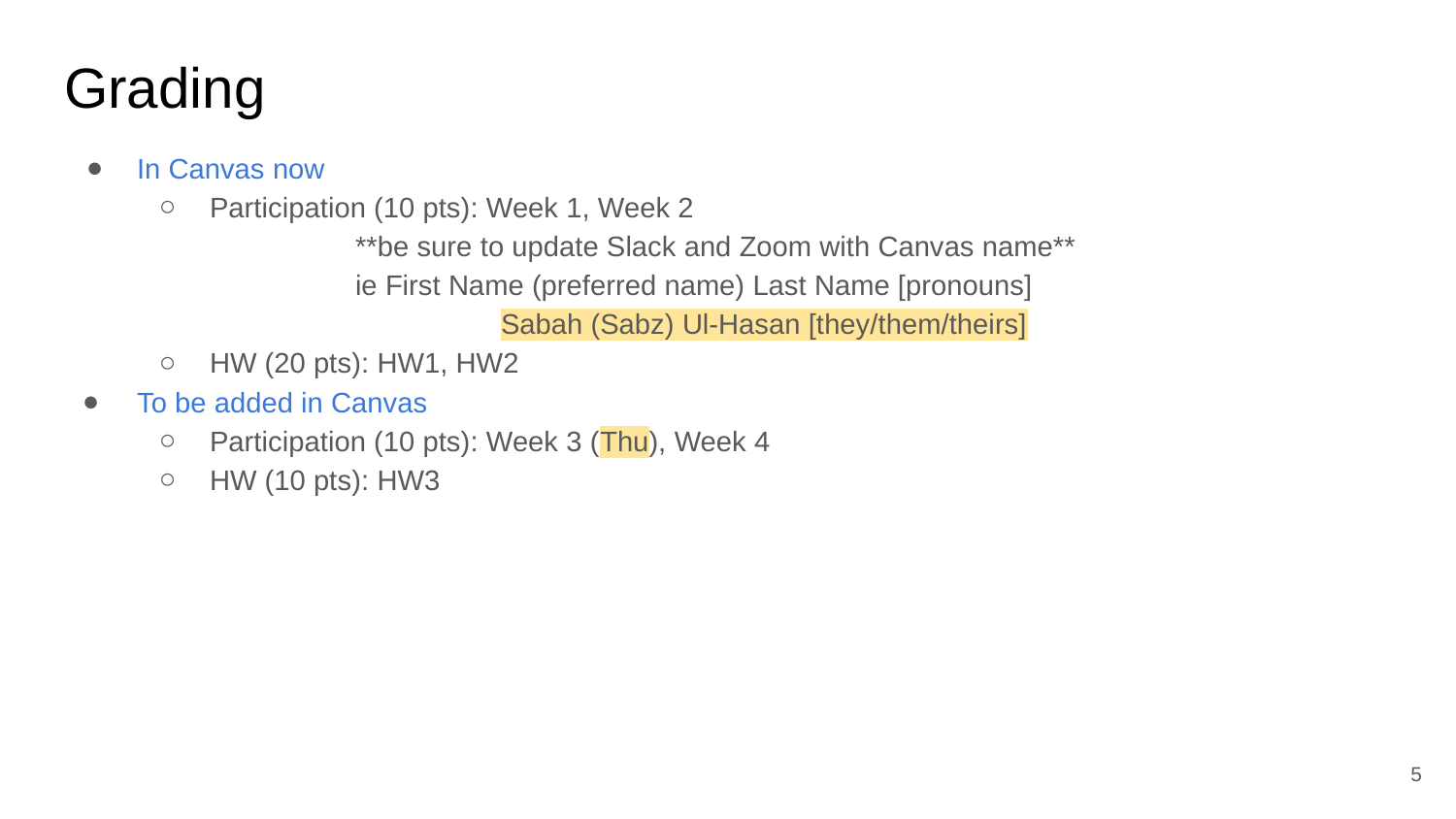

Grading

In Canvas now
Participation (10 pts): Week 1, Week 2
	**be sure to update Slack and Zoom with Canvas name**
	ie First Name (preferred name) Last Name [pronouns]
 		Sabah (Sabz) Ul-Hasan [they/them/theirs]
HW (20 pts): HW1, HW2
To be added in Canvas
Participation (10 pts): Week 3 (Thu), Week 4
HW (10 pts): HW3
5